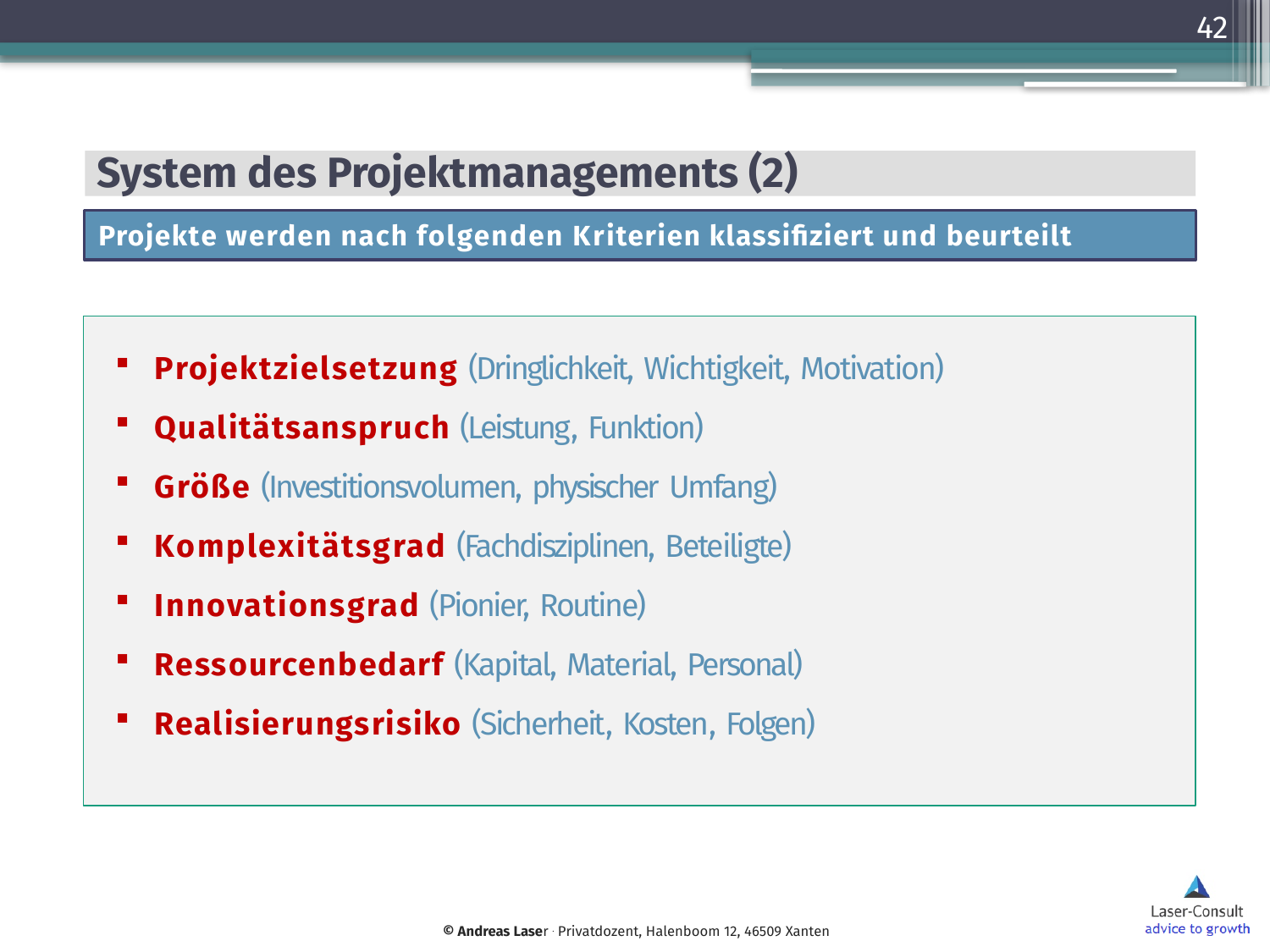

42
# System des Projektmanagements (2)

Projekte werden nach folgenden Kriterien klassifiziert und beurteilt

Projektzielsetzung (Dringlichkeit, Wichtigkeit, Motivation)
Qualitätsanspruch (Leistung, Funktion)
Größe (Investitionsvolumen, physischer Umfang)
Komplexitätsgrad (Fachdisziplinen, Beteiligte)
Innovationsgrad (Pionier, Routine)
Ressourcenbedarf (Kapital, Material, Personal)
Realisierungsrisiko (Sicherheit, Kosten, Folgen)